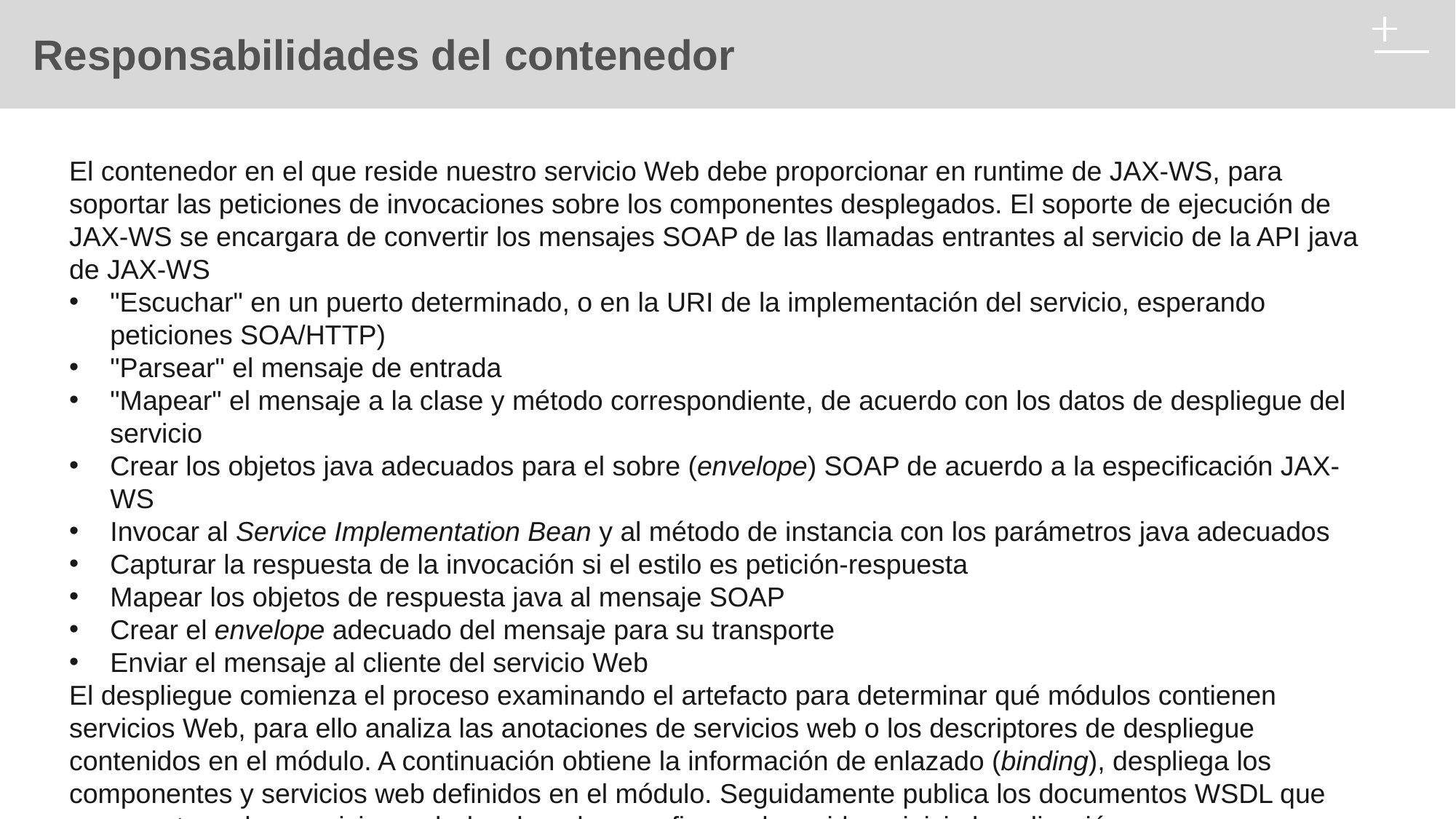

# Responsabilidades del contenedor
El contenedor en el que reside nuestro servicio Web debe proporcionar en runtime de JAX-WS, para soportar las peticiones de invocaciones sobre los componentes desplegados. El soporte de ejecución de JAX-WS se encargara de convertir los mensajes SOAP de las llamadas entrantes al servicio de la API java de JAX-WS
"Escuchar" en un puerto determinado, o en la URI de la implementación del servicio, esperando peticiones SOA/HTTP)
"Parsear" el mensaje de entrada
"Mapear" el mensaje a la clase y método correspondiente, de acuerdo con los datos de despliegue del servicio
Crear los objetos java adecuados para el sobre (envelope) SOAP de acuerdo a la especificación JAX-WS
Invocar al Service Implementation Bean y al método de instancia con los parámetros java adecuados
Capturar la respuesta de la invocación si el estilo es petición-respuesta
Mapear los objetos de respuesta java al mensaje SOAP
Crear el envelope adecuado del mensaje para su transporte
Enviar el mensaje al cliente del servicio Web
El despliegue comienza el proceso examinando el artefacto para determinar qué módulos contienen servicios Web, para ello analiza las anotaciones de servicios web o los descriptores de despliegue contenidos en el módulo. A continuación obtiene la información de enlazado (binding), despliega los componentes y servicios web definidos en el módulo. Seguidamente publica los documentos WSDL que representan a los servicios web desplegados, configura al servidor e inicia la aplicación.